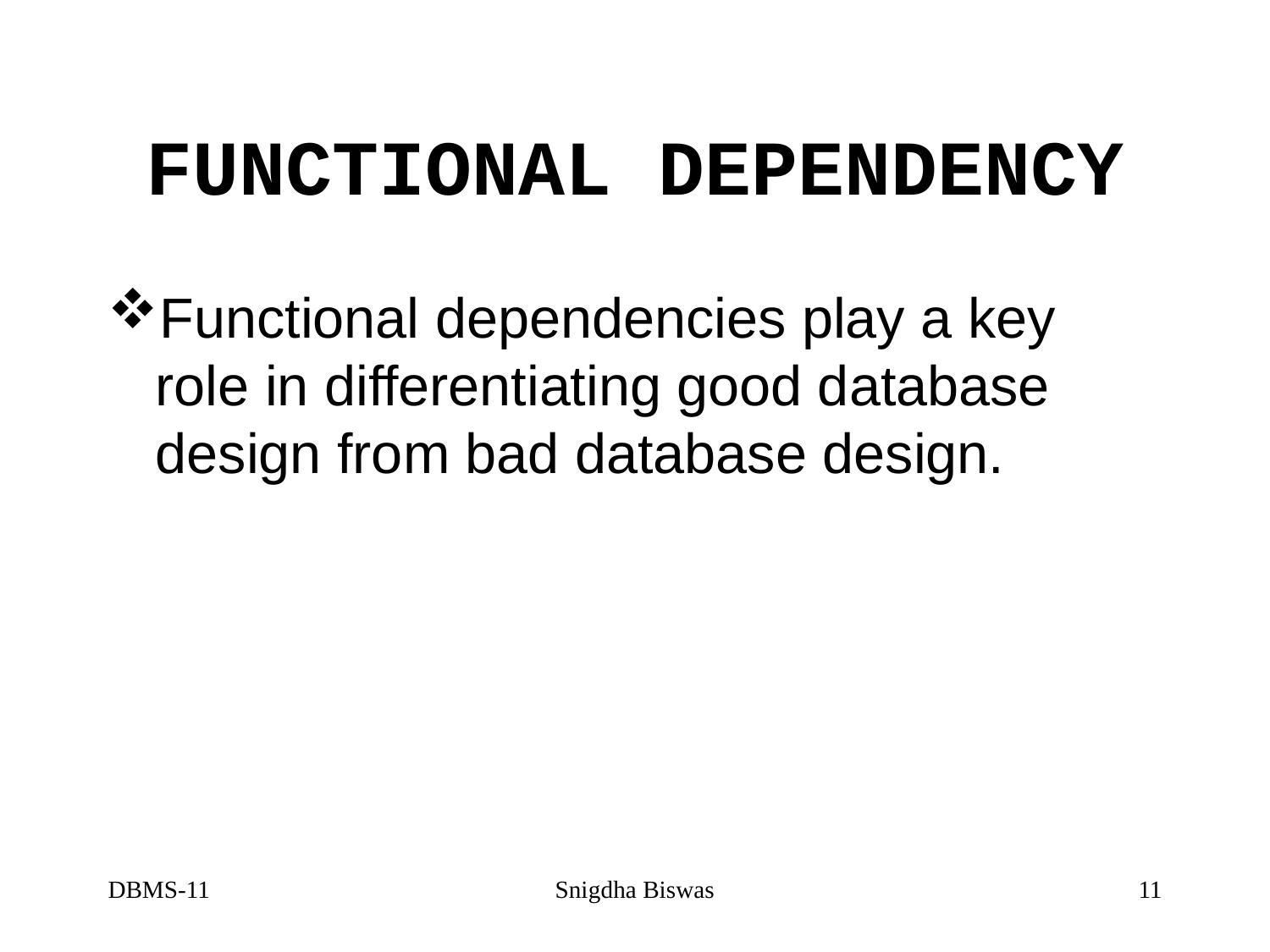

# FUNCTIONAL DEPENDENCY
Functional dependencies play a key role in differentiating good database design from bad database design.

DBMS-11
Snigdha Biswas
11